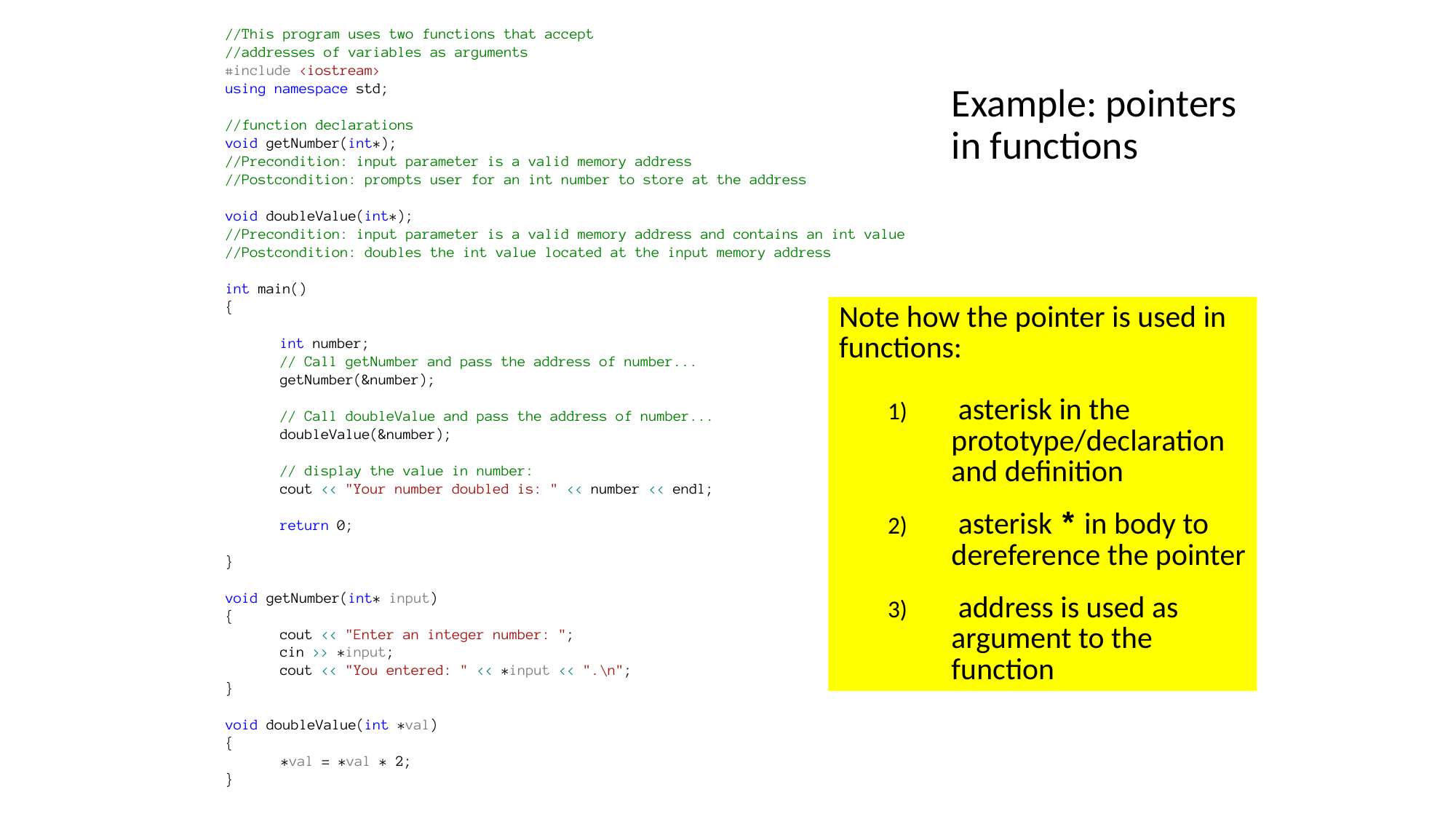

//This program uses two functions that accept
//addresses of variables as arguments
#include <iostream>
using namespace std;

//function declarations
void getNumber(int*);
//Precondition: input parameter is a valid memory address
//Postcondition: prompts user for an int number to store at the address

void doubleValue(int*);
//Precondition: input parameter is a valid memory address and contains an int value
//Postcondition: doubles the int value located at the input memory address

int main()
{

int number;
// Call getNumber and pass the address of number...
getNumber(&number);

// Call doubleValue and pass the address of number...
doubleValue(&number);

// display the value in number:
cout << "Your number doubled is: " << number << endl;

return 0;

}

void getNumber(int* input)
{
cout << "Enter an integer number: ";
cin >> *input;
cout << "You entered: " << *input << ".\n";
}

void doubleValue(int *val)
{
	*val = *val * 2;
}
# Example: pointers in functions
Note how the pointer is used in functions:

 asterisk in the prototype/declaration and definition

 asterisk * in body to dereference the pointer

 address is used as argument to the function